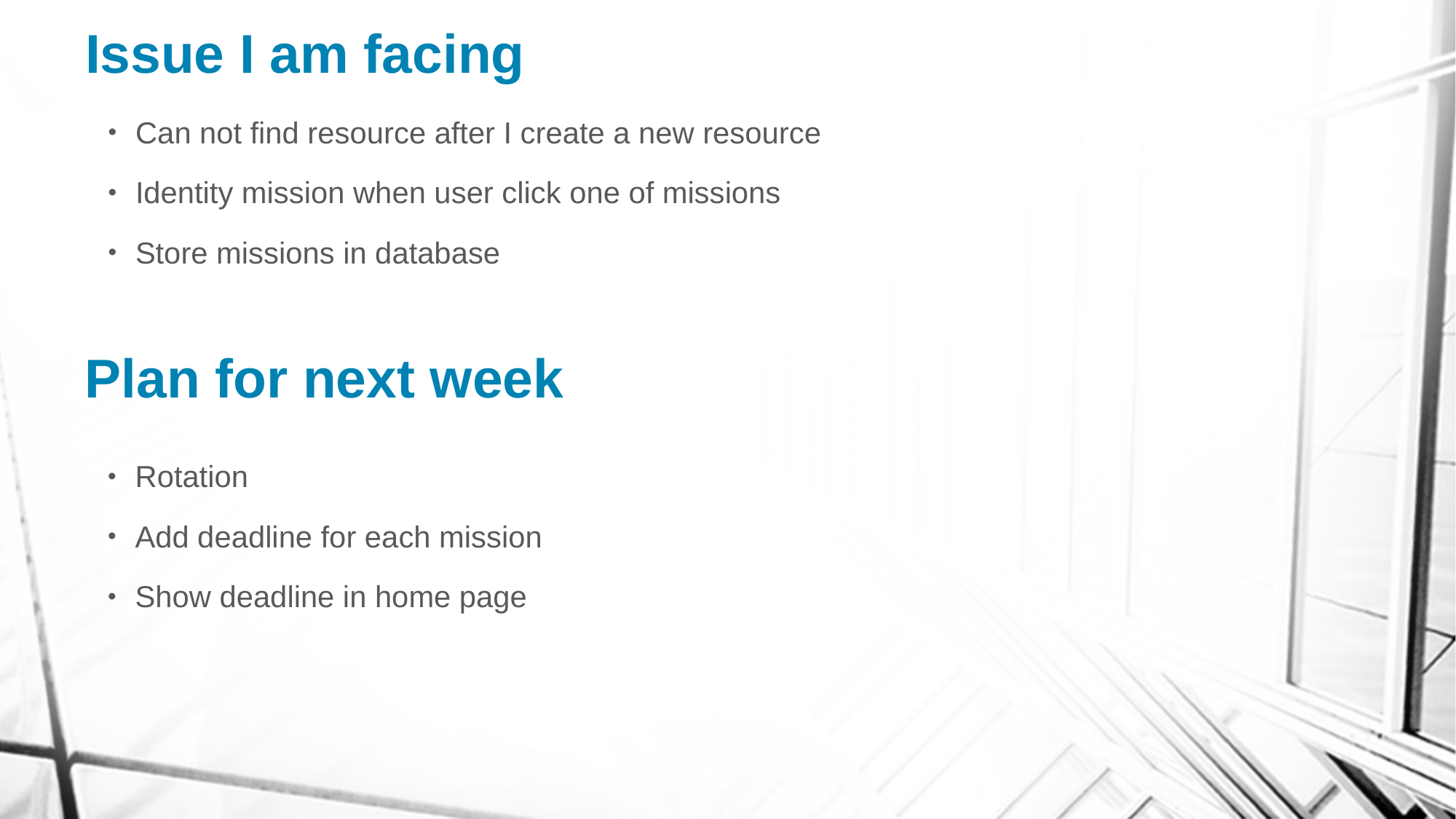

# Issue I am facing

Can not find resource after I create a new resource
Identity mission when user click one of missions
Store missions in database
Plan for next week

Rotation
Add deadline for each mission
Show deadline in home page